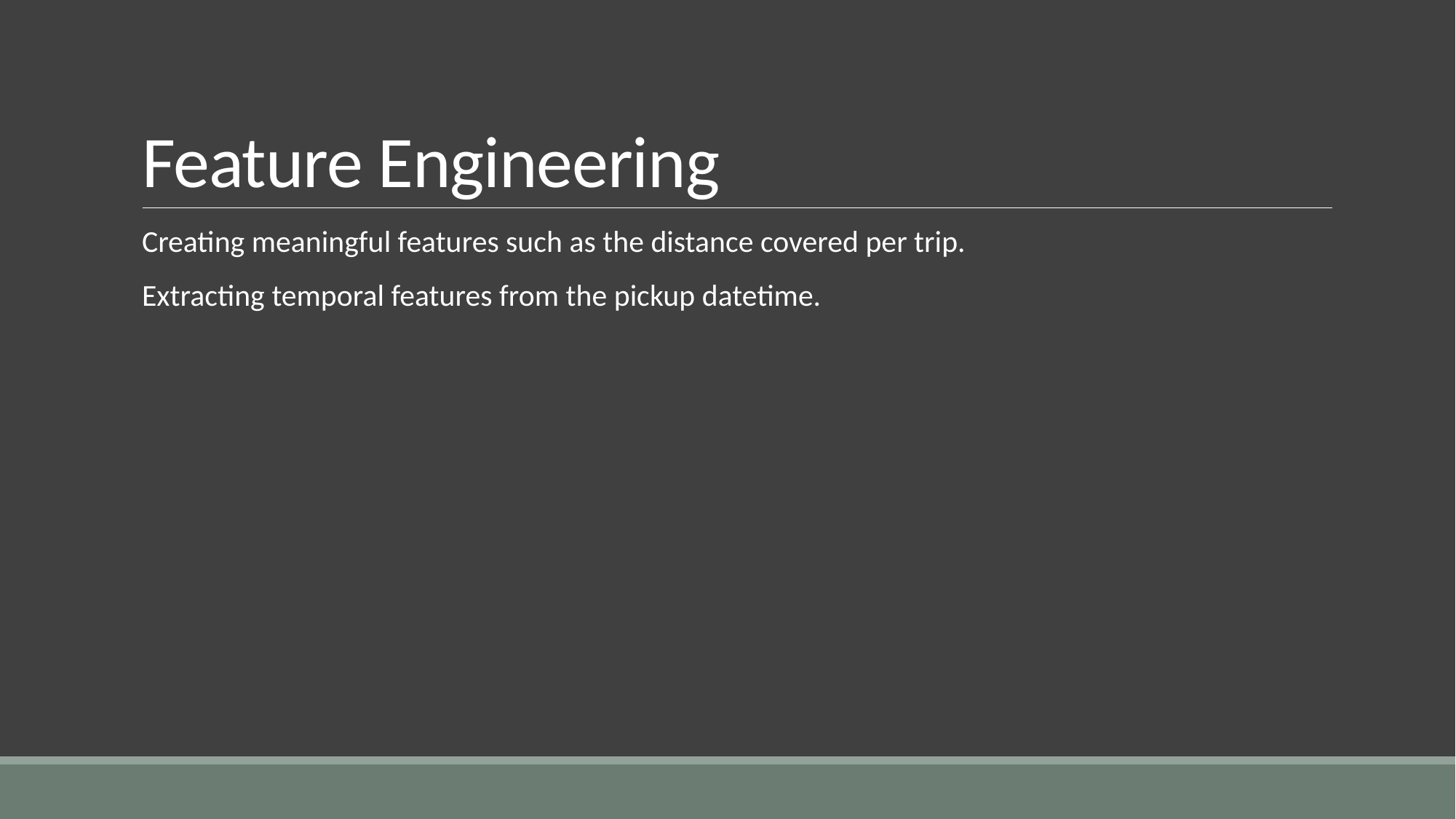

# Feature Engineering
Creating meaningful features such as the distance covered per trip.
Extracting temporal features from the pickup datetime.